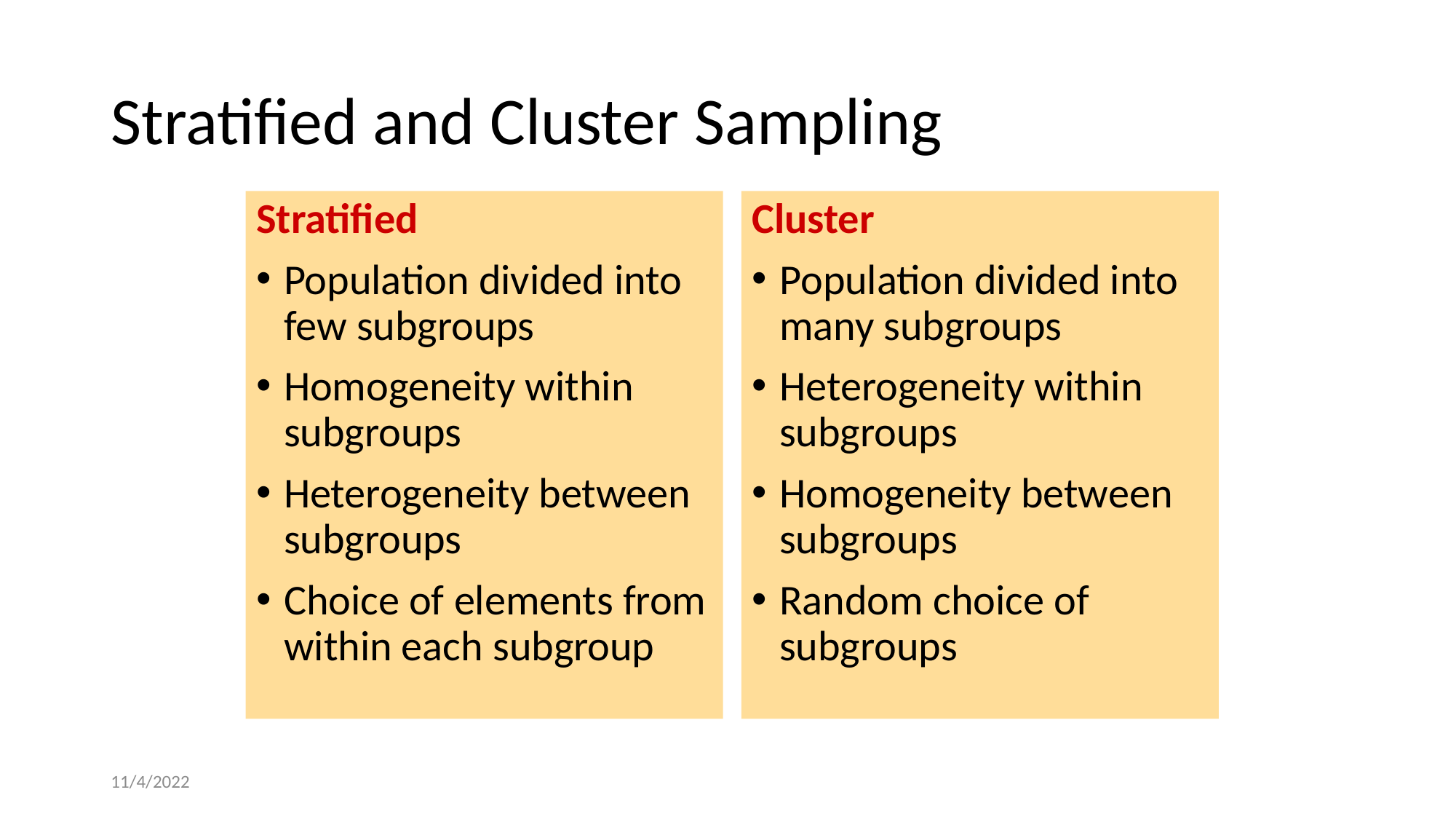

# Stratified and Cluster Sampling
Stratified
Population divided into few subgroups
Homogeneity within subgroups
Heterogeneity between subgroups
Choice of elements from within each subgroup
Cluster
Population divided into many subgroups
Heterogeneity within subgroups
Homogeneity between subgroups
Random choice of subgroups

11/4/2022